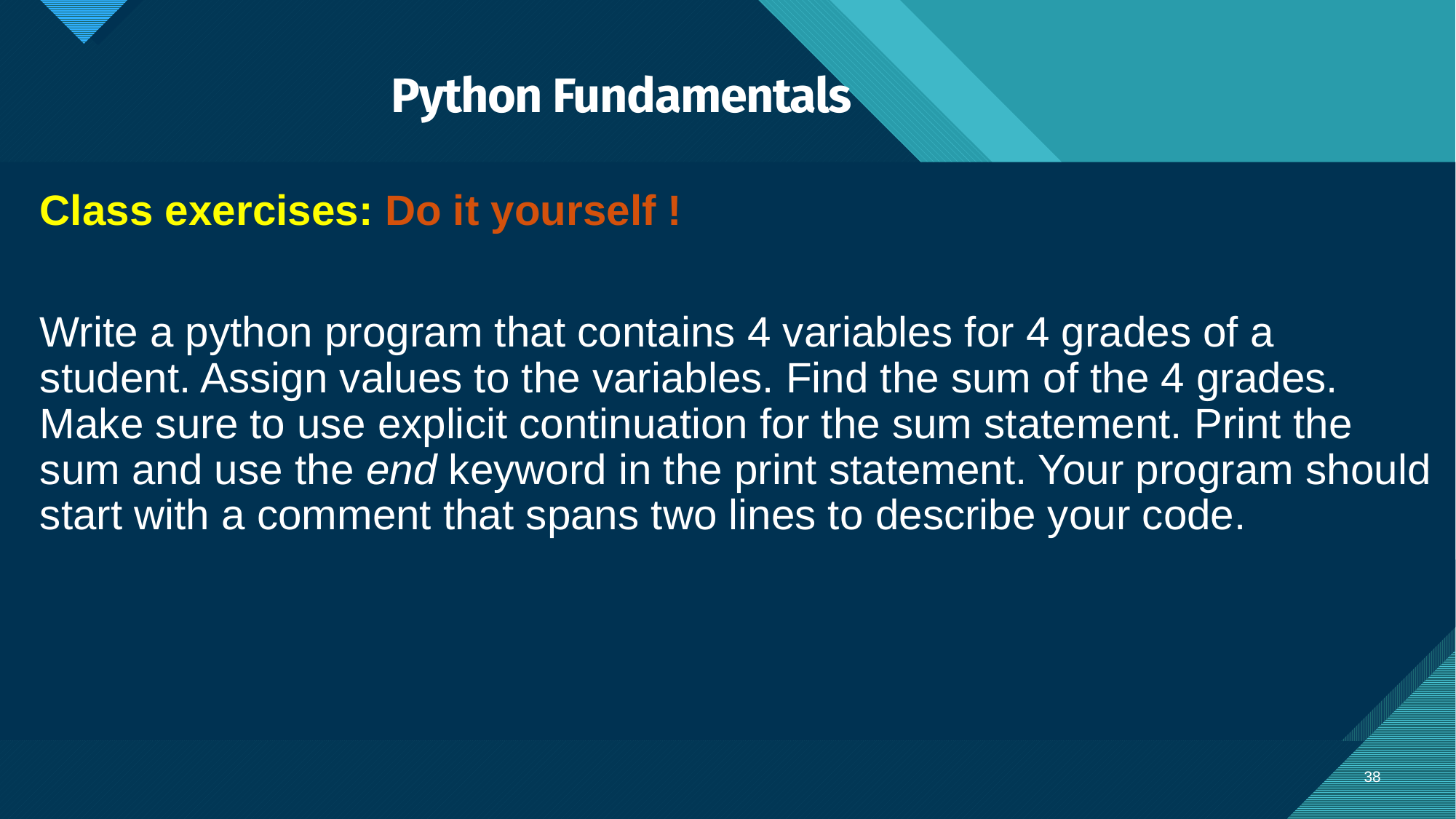

# Python Fundamentals
Class exercises: Do it yourself !

Write a python program that contains 4 variables for 4 grades of a student. Assign values to the variables. Find the sum of the 4 grades. Make sure to use explicit continuation for the sum statement. Print the sum and use the end keyword in the print statement. Your program should start with a comment that spans two lines to describe your code.

38